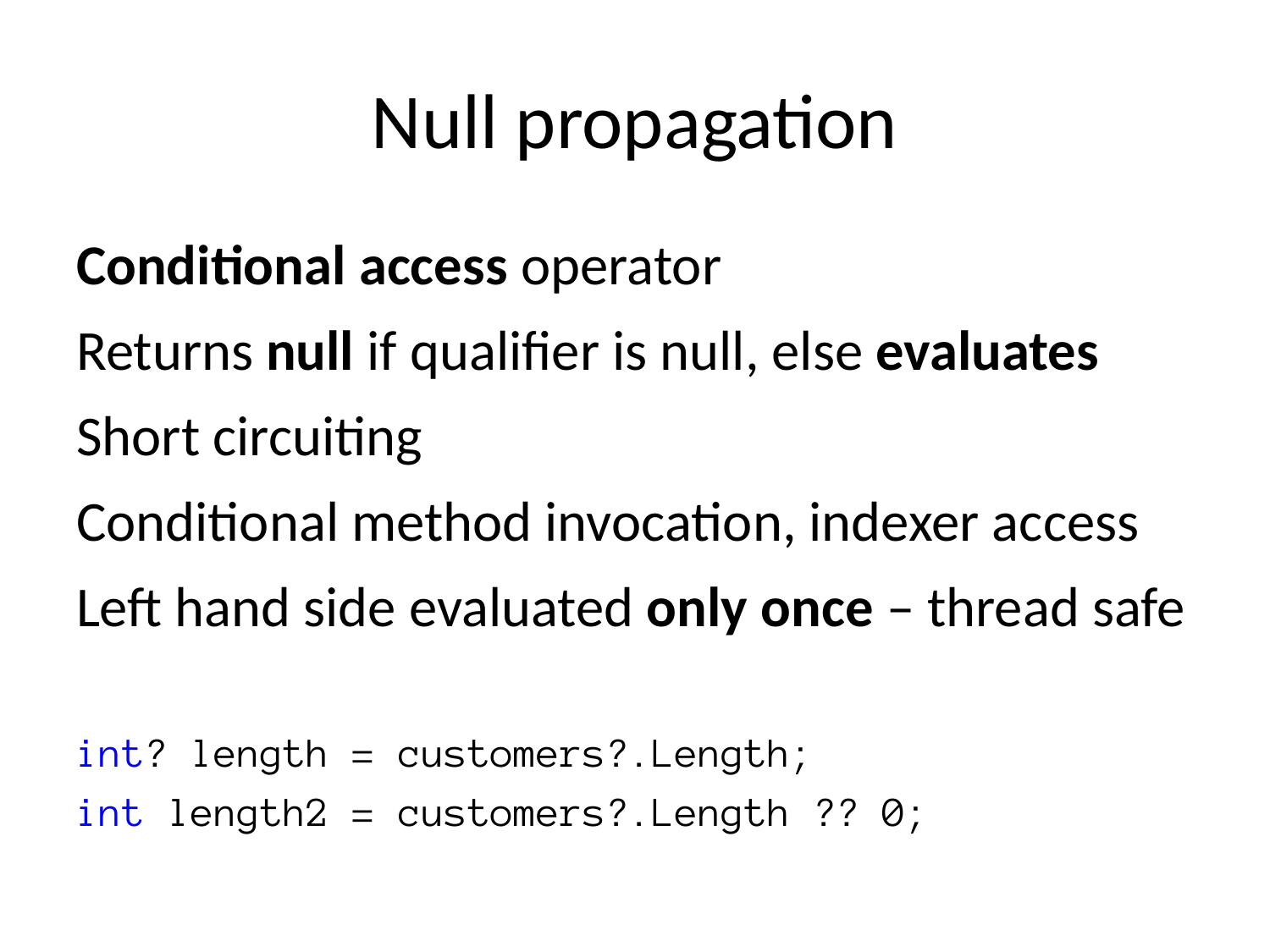

# Null propagation
Conditional access operator
Returns null if qualifier is null, else evaluates
Short circuiting
Conditional method invocation, indexer access
Left hand side evaluated only once – thread safe

int? length = customers?.Length;
int length2 = customers?.Length ?? 0;